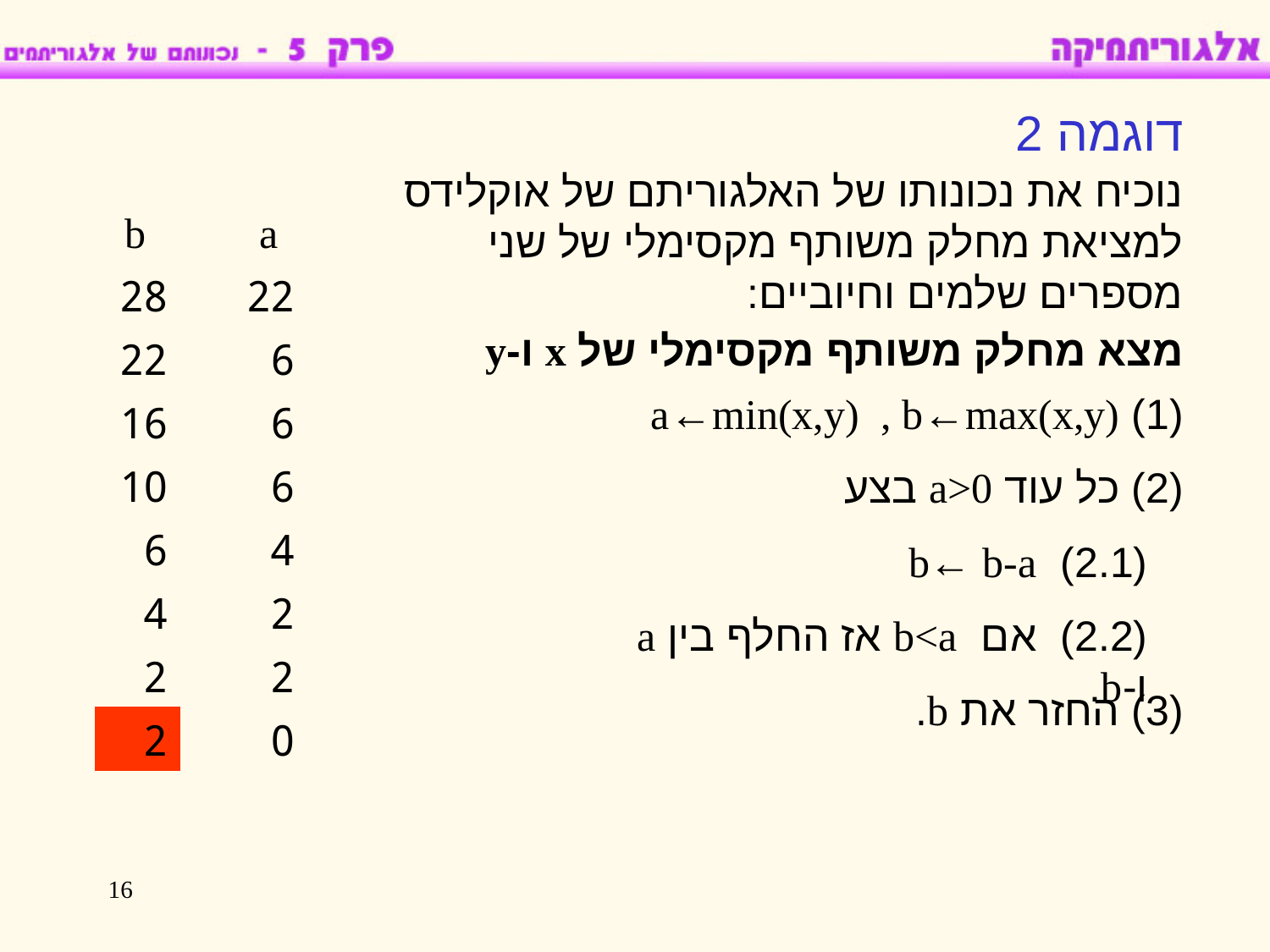

דוגמה 2
נוכיח את נכונותו של האלגוריתם של אוקלידס למציאת מחלק משותף מקסימלי של שני מספרים שלמים וחיוביים:
b
a
28
22
מצא מחלק משותף מקסימלי של x ו-y
22
6
(1) a←min(x,y)  , b←max(x,y)
16
6
10
6
(2) כל עוד a>0 בצע
6
4
(2.1)  b← b-a
4
2
(2.2)  אם  b<a אז החלף בין a ו-b.
2
2
(3) החזר את b.
2
2
0
16